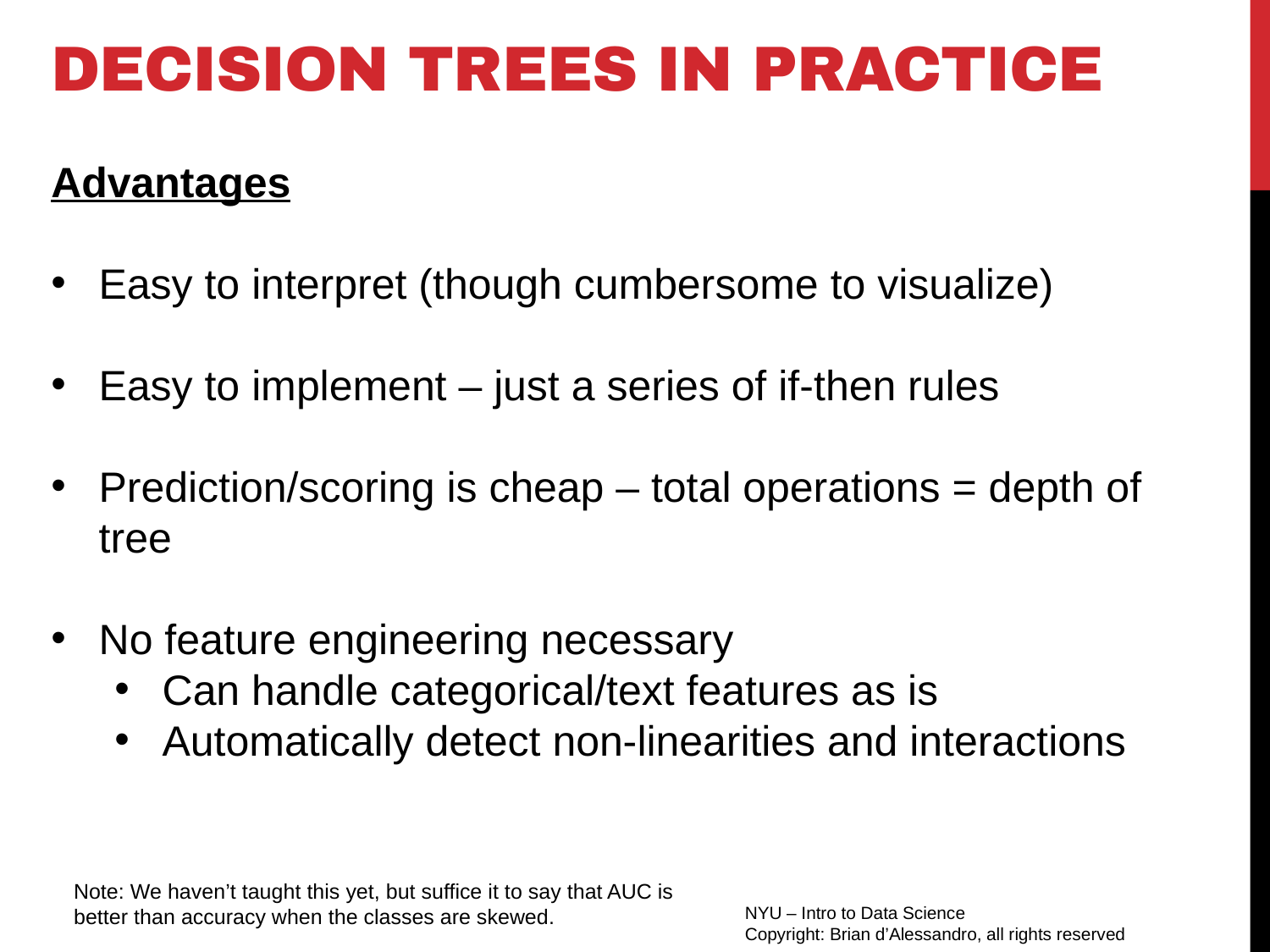

# Decision trees in practice
Advantages

Easy to interpret (though cumbersome to visualize)

Easy to implement – just a series of if-then rules

Prediction/scoring is cheap – total operations = depth of tree

No feature engineering necessary
Can handle categorical/text features as is
Automatically detect non-linearities and interactions
Note: We haven’t taught this yet, but suffice it to say that AUC is better than accuracy when the classes are skewed.